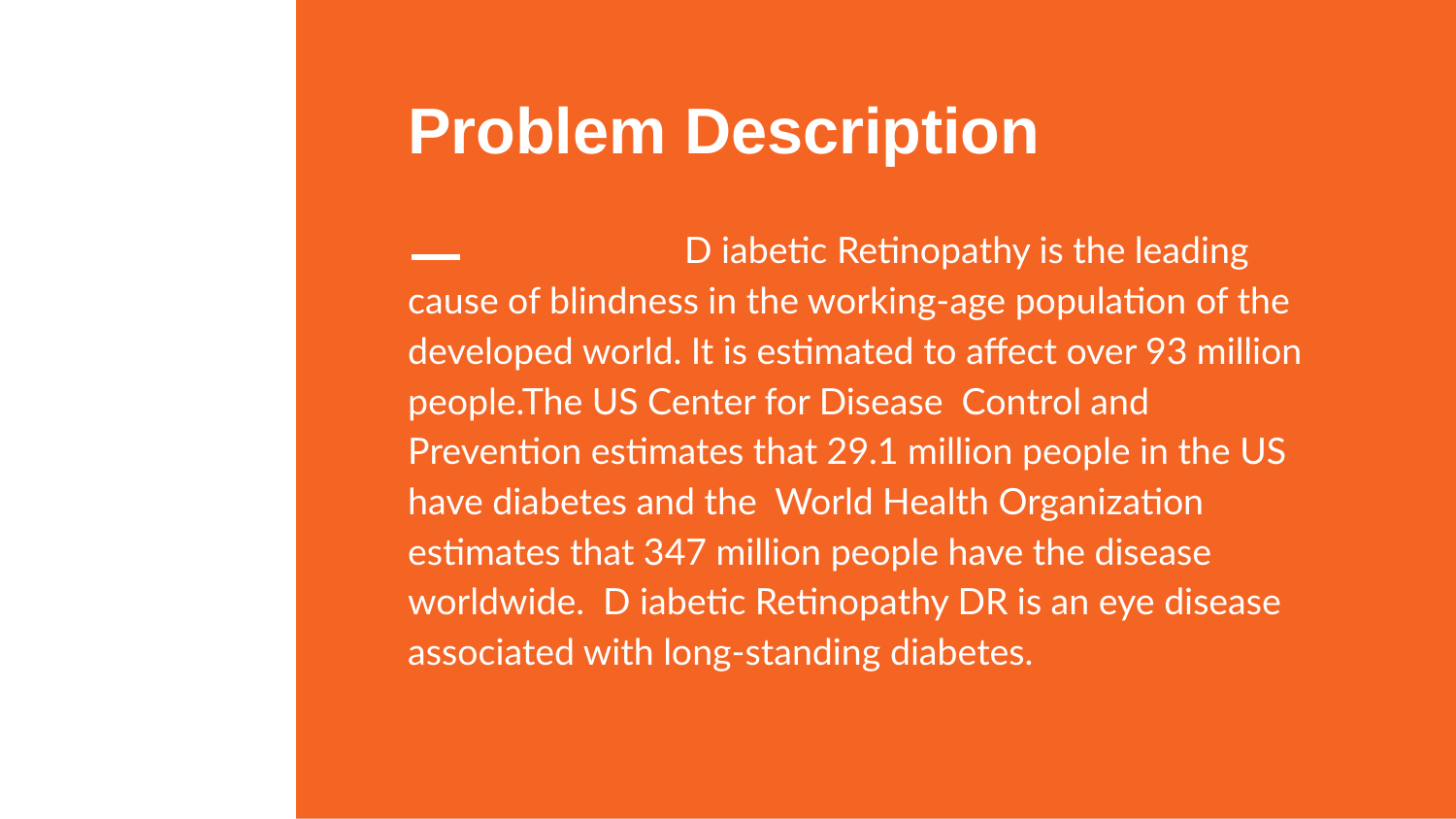

# Problem Description
                              D iabetic Retinopathy is the leading cause of blindness in the working-age population of the  developed world. It is estimated to affect over 93 million people.The US Center for Disease  Control and Prevention estimates that 29.1 million people in the US have diabetes and the  World Health Organization estimates that 347 million people have the disease worldwide.  D iabetic Retinopathy DR is an eye disease associated with long-standing diabetes.